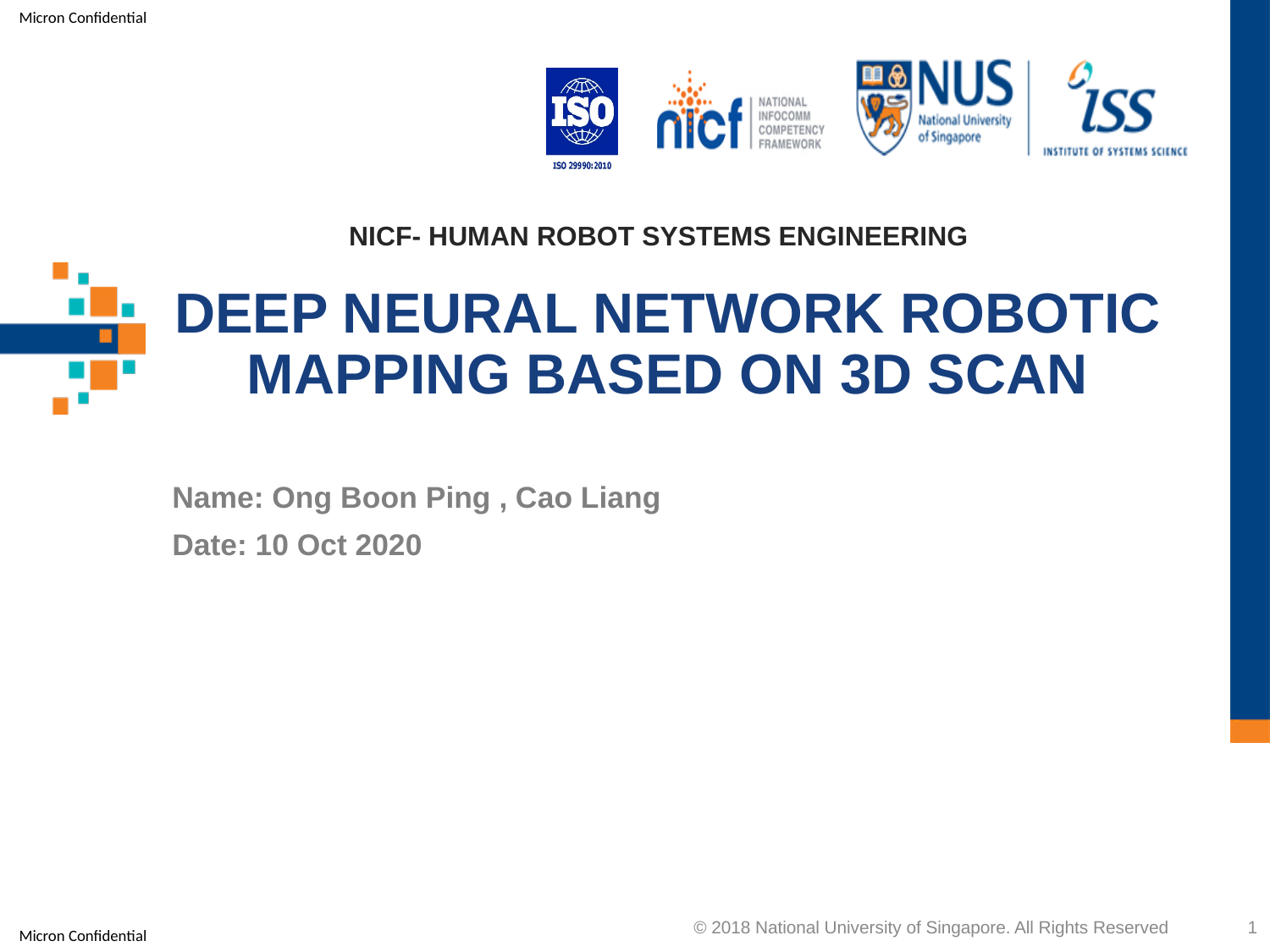

NICF- human robot systems engineering
# Deep Neural Network Robotic Mapping based on 3D Scan
Name: Ong Boon Ping , Cao Liang
Date: 10 Oct 2020
OVER
© 2018 National University of Singapore. All Rights Reserved
1